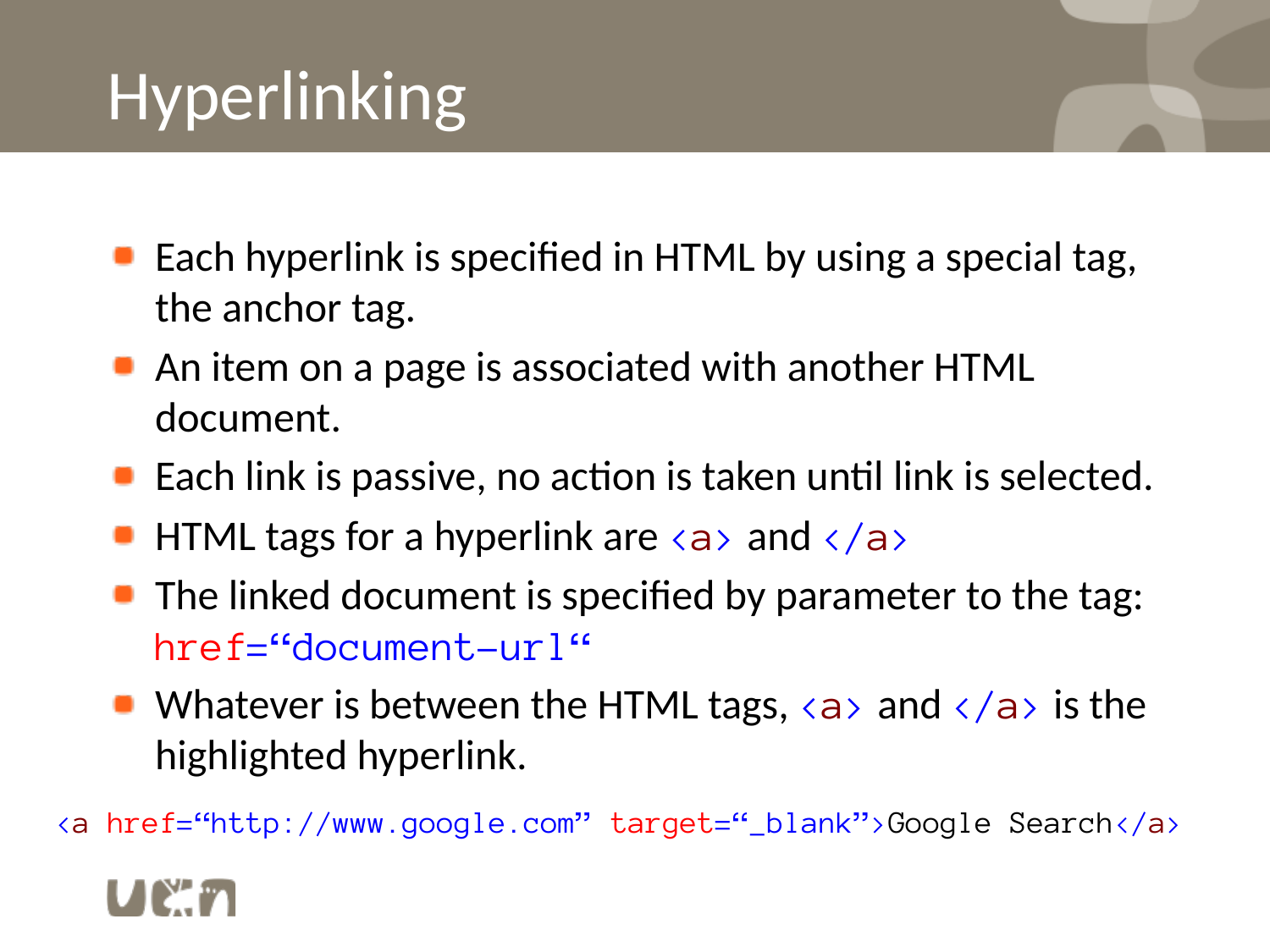

# Hyperlinking
Each hyperlink is specified in HTML by using a special tag, the anchor tag.
An item on a page is associated with another HTML document.
Each link is passive, no action is taken until link is selected.
HTML tags for a hyperlink are <a> and </a>
The linked document is specified by parameter to the tag: href=“document-url“
Whatever is between the HTML tags, <a> and </a> is the highlighted hyperlink.
<a href=“http://www.google.com” target=“_blank”>Google Search</a>